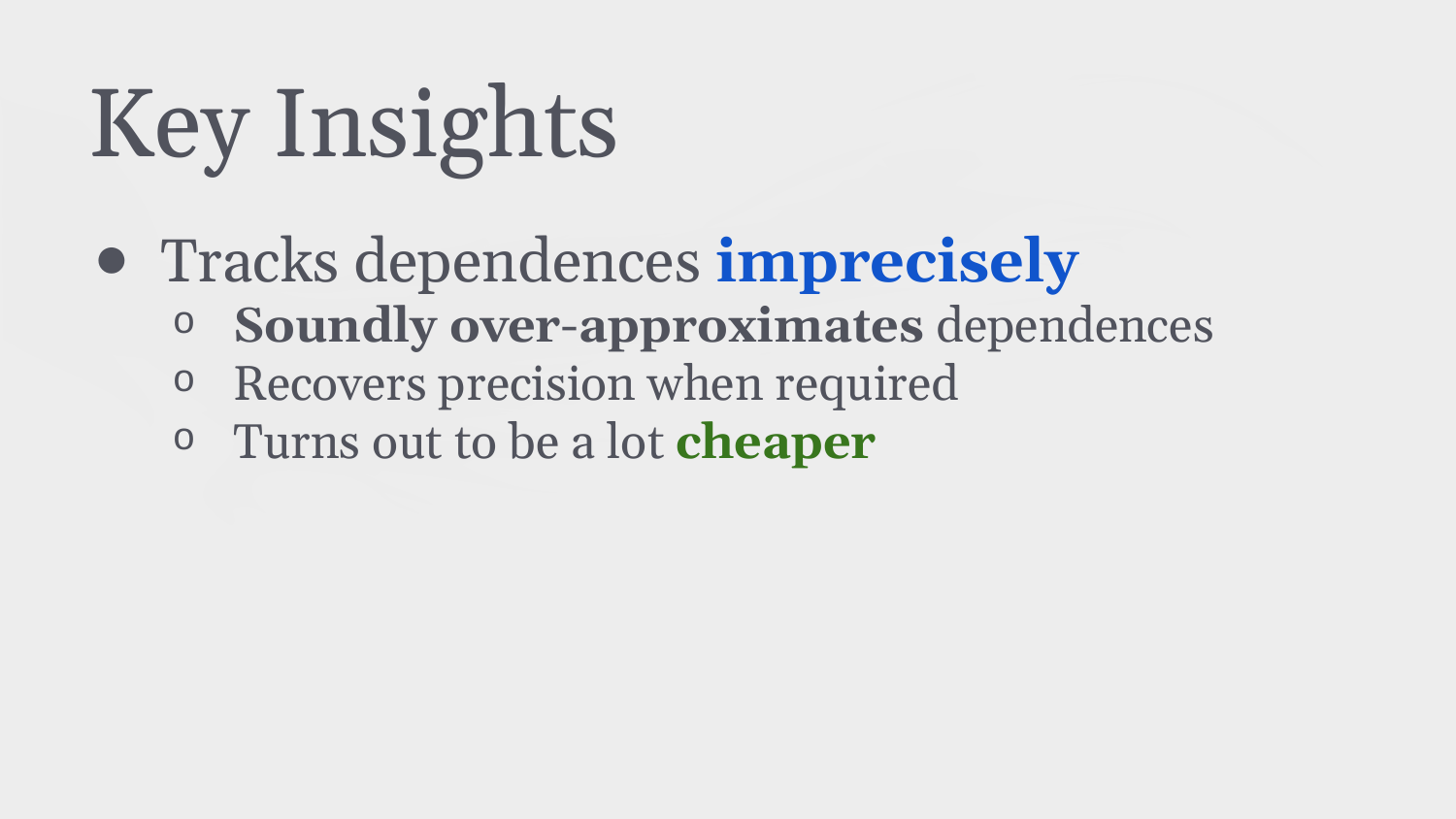

# Key Insights
Tracks dependences imprecisely
Soundly over-approximates dependences
Recovers precision when required
Turns out to be a lot cheaper